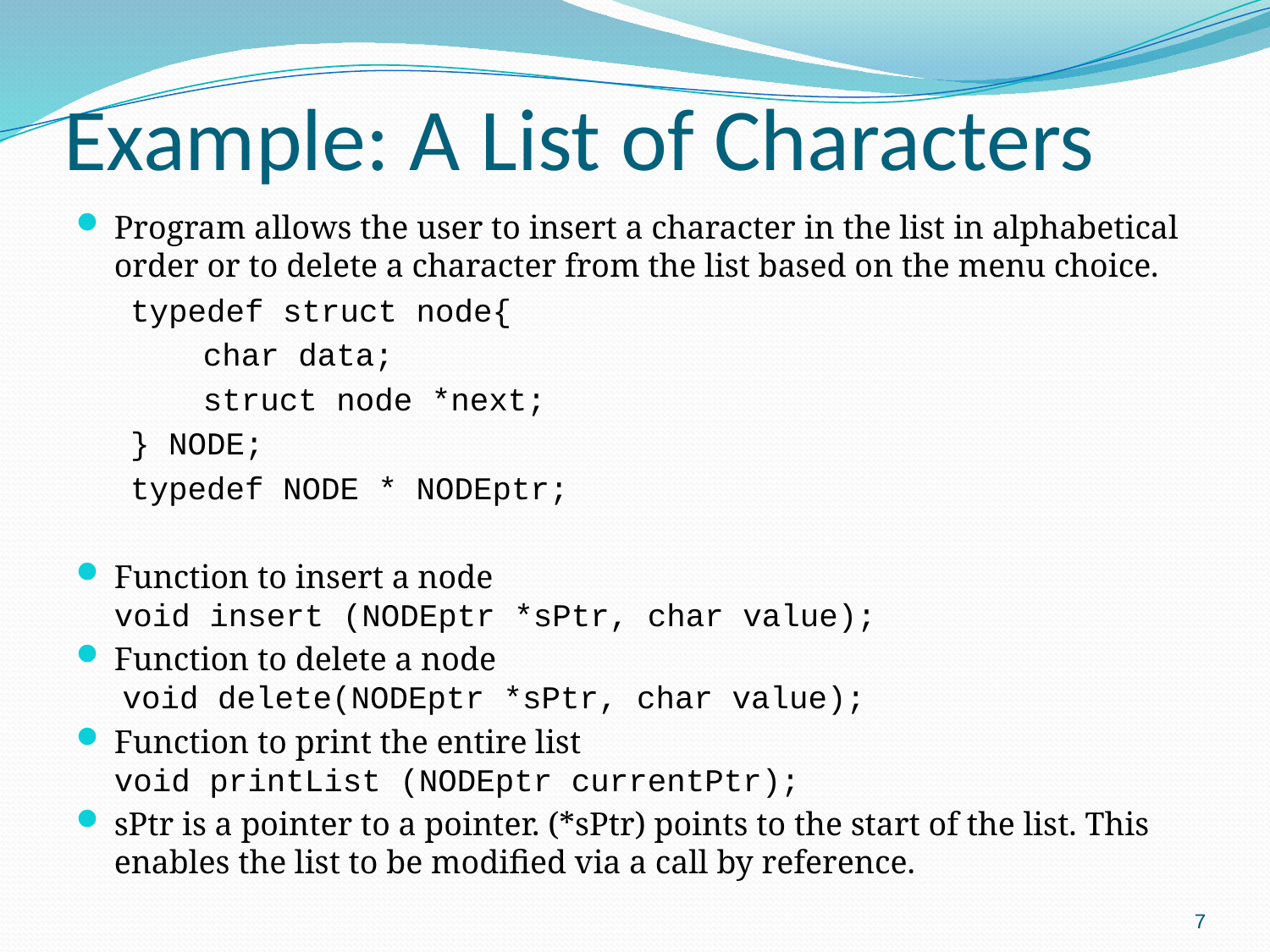

# Example: A List of Characters
Program allows the user to insert a character in the list in alphabetical order or to delete a character from the list based on the menu choice.
typedef struct node{
	  char data;
	  struct node *next;
} NODE;
typedef NODE * NODEptr;

Function to insert a node
void insert (NODEptr *sPtr, char value);
Function to delete a node
 void delete(NODEptr *sPtr, char value);
Function to print the entire list
void printList (NODEptr currentPtr);
sPtr is a pointer to a pointer. (*sPtr) points to the start of the list. This enables the list to be modified via a call by reference.
7